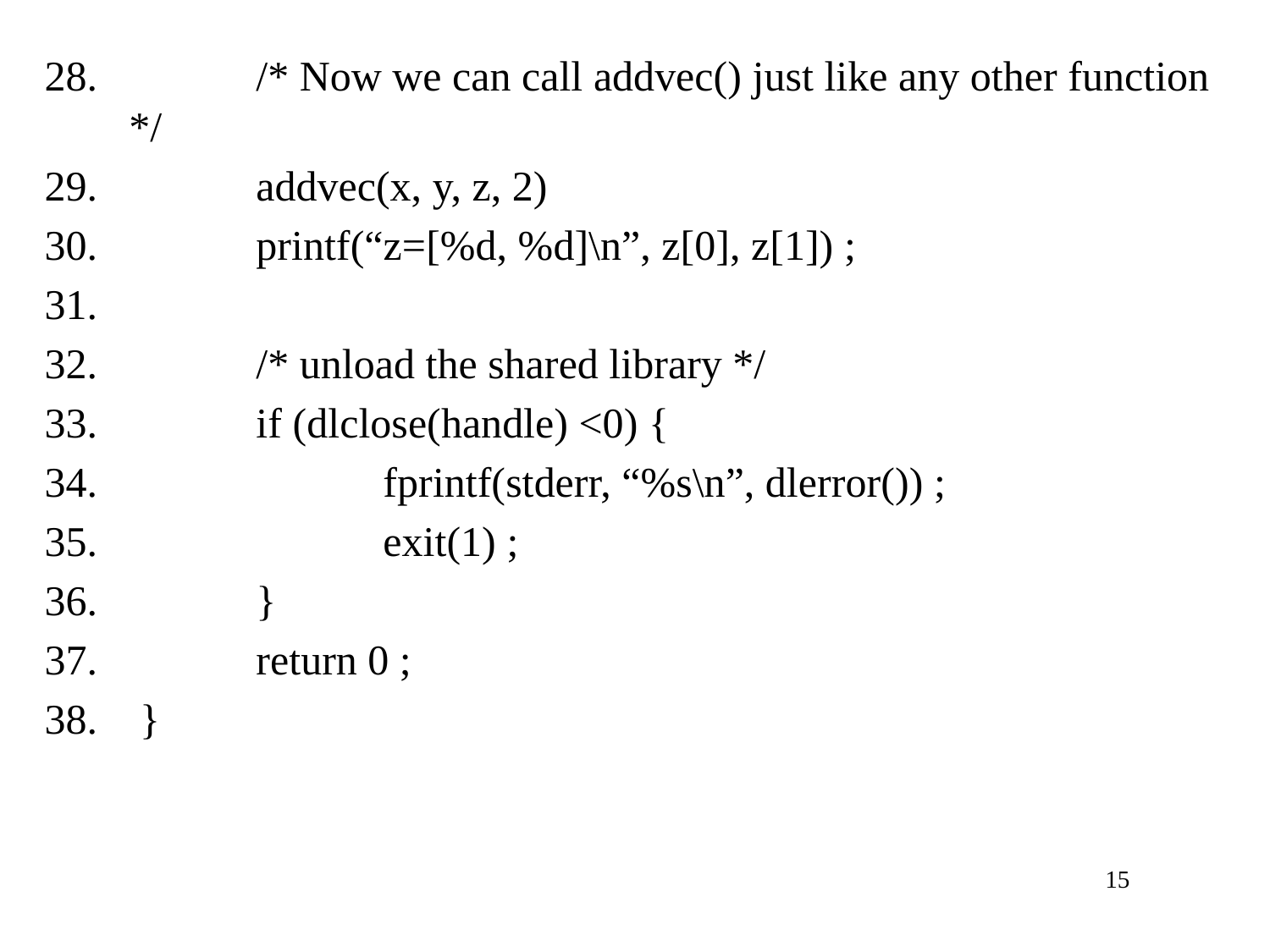

/* Now we can call addvec() just like any other function */
 	addvec(x, y, z, 2)
 	printf(“z=[%d, %d]\n”, z[0], z[1]) ;

 	/* unload the shared library */
 	if (dlclose(handle) <0) {
 		fprintf(stderr, “%s\n”, dlerror()) ;
 		exit(1) ;
 	}
 	return 0 ;
 }
15